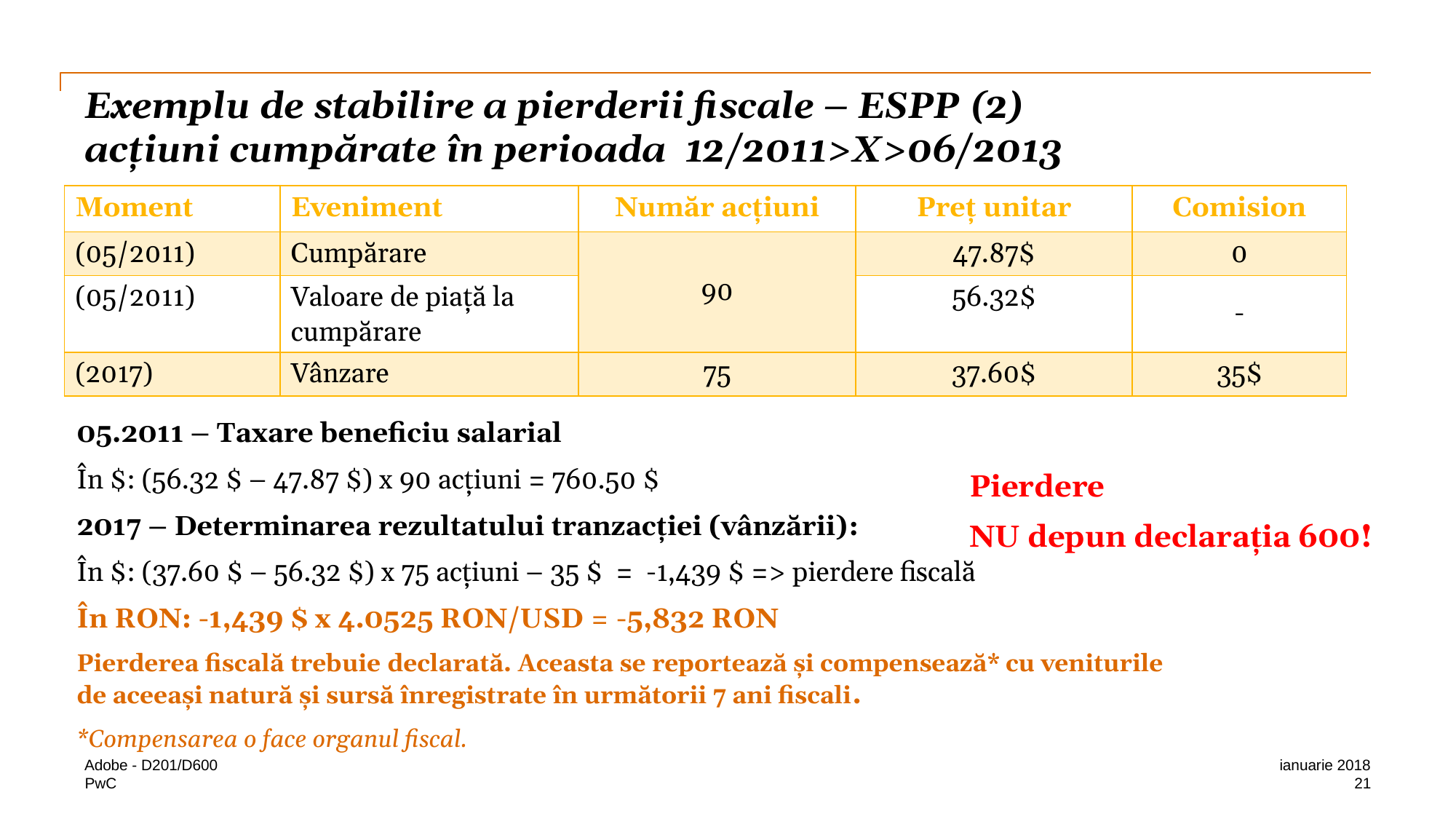

# Exemplu de stabilire a pierderii fiscale – ESPP (2) acțiuni cumpărate în perioada  12/2011>X>06/2013
| Moment | Eveniment | Număr acţiuni | Preţ unitar | Comision |
| --- | --- | --- | --- | --- |
| (05/2011) | Cumpărare | 90 | 47.87$ | 0 |
| (05/2011) | Valoare de piaţă la cumpărare |  | 56.32$ | - |
| (2017) | Vânzare | 75 | 37.60$ | 35$ |
05.2011 – Taxare beneficiu salarial
În $: (56.32 $ – 47.87 $) x 90 acțiuni = 760.50 $
2017 – Determinarea rezultatului tranzacției (vânzării):
În $: (37.60 $ – 56.32 $) x 75 acțiuni – 35 $  =  -1,439 $ => pierdere fiscală
În RON: -1,439 $ x 4.0525 RON/USD = -5,832 RON
Pierderea fiscală trebuie declarată. Aceasta se reportează și compensează* cu veniturile de aceeași natură și sursă înregistrate în următorii 7 ani fiscali.
*Compensarea o face organul fiscal.
Pierdere
NU depun declarația 600!
Adobe - D201/D600
ianuarie 2018
21